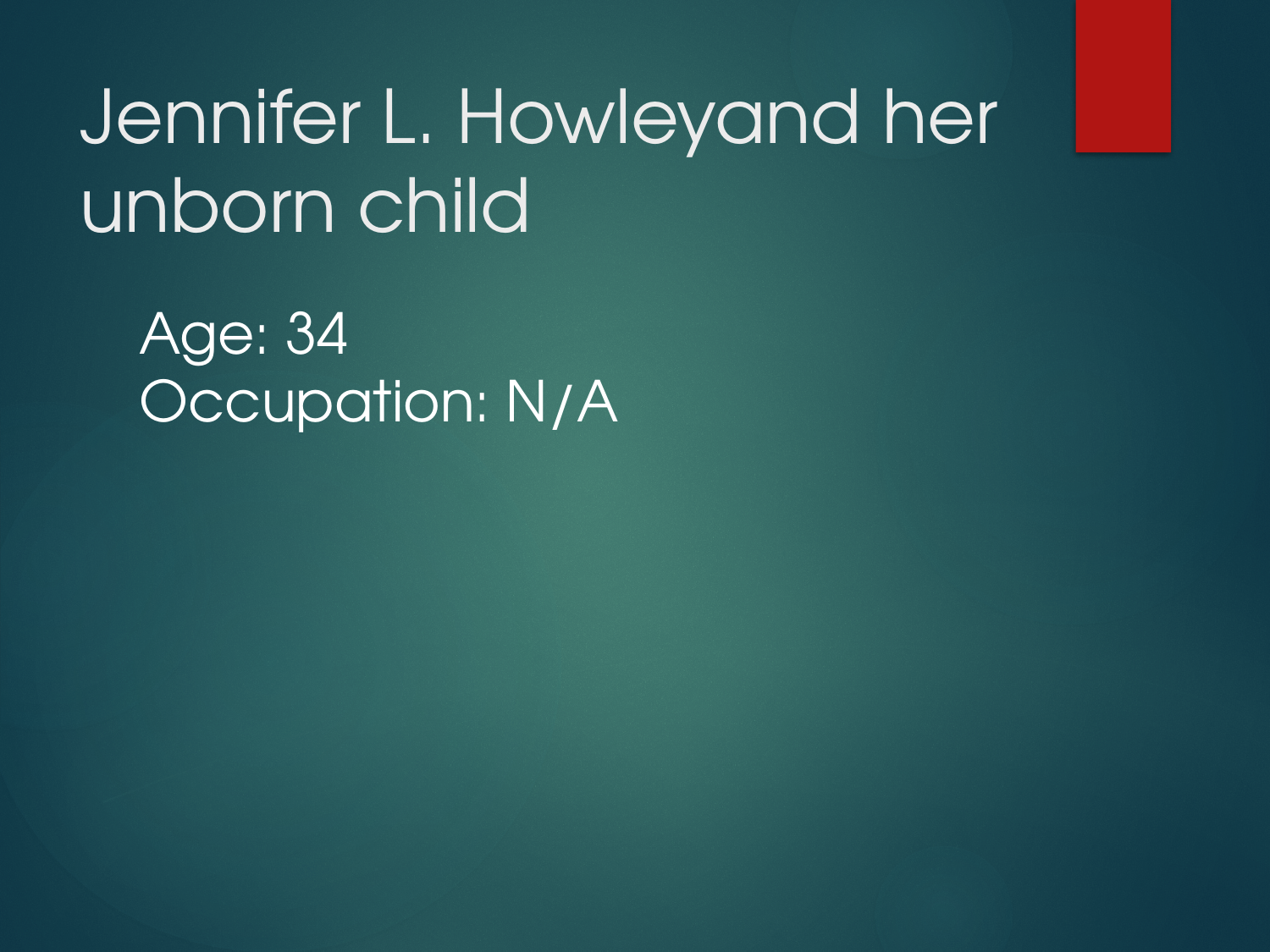

# Jennifer L. Howleyand her unborn child

Age: 34
Occupation: N/A